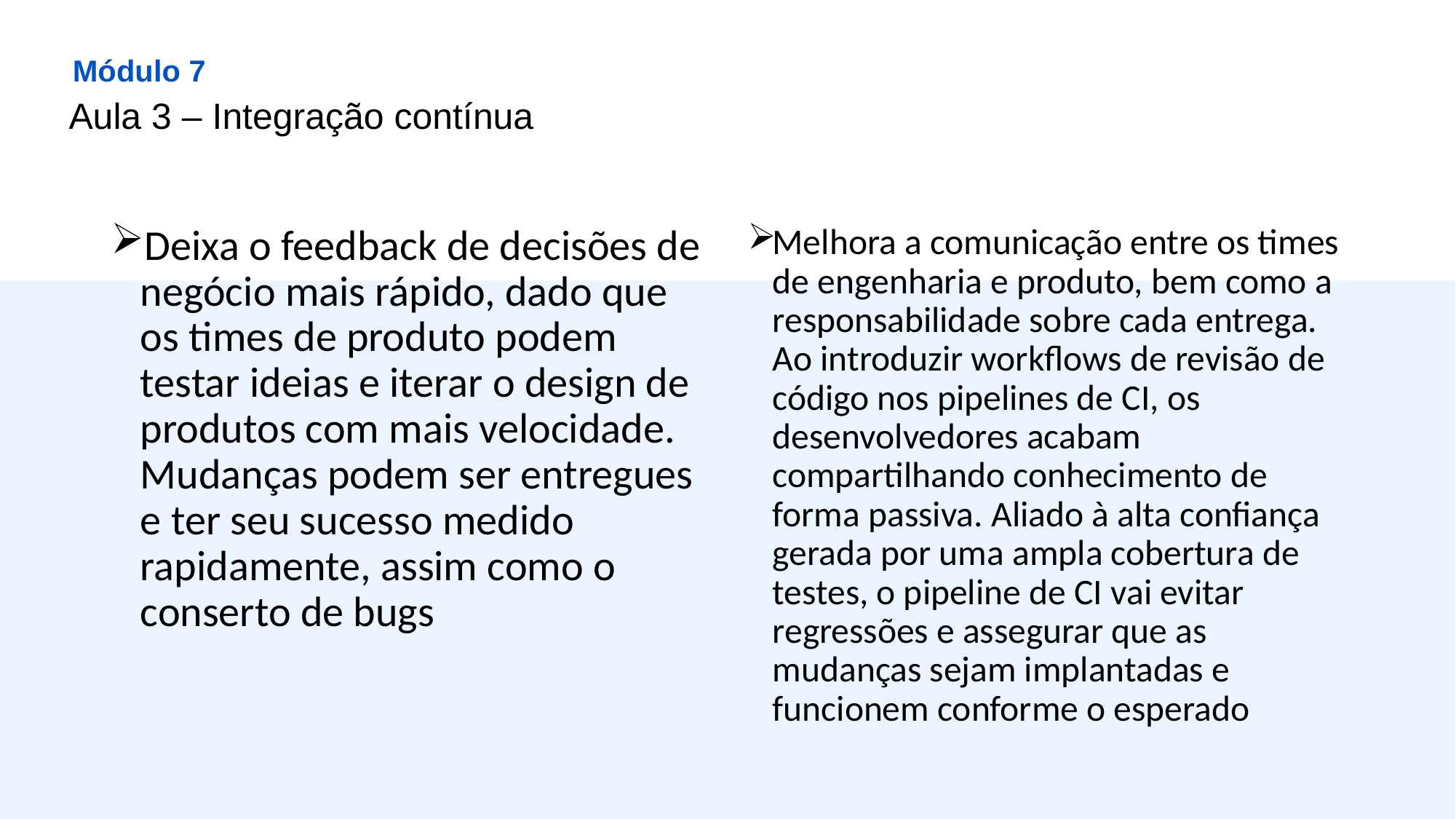

Módulo 7
Aula 3 – Integração contínua
Deixa o feedback de decisões de negócio mais rápido, dado que os times de produto podem testar ideias e iterar o design de produtos com mais velocidade. Mudanças podem ser entregues e ter seu sucesso medido rapidamente, assim como o conserto de bugs
Melhora a comunicação entre os times de engenharia e produto, bem como a responsabilidade sobre cada entrega. Ao introduzir workflows de revisão de código nos pipelines de CI, os desenvolvedores acabam compartilhando conhecimento de forma passiva. Aliado à alta confiança gerada por uma ampla cobertura de testes, o pipeline de CI vai evitar regressões e assegurar que as mudanças sejam implantadas e funcionem conforme o esperado